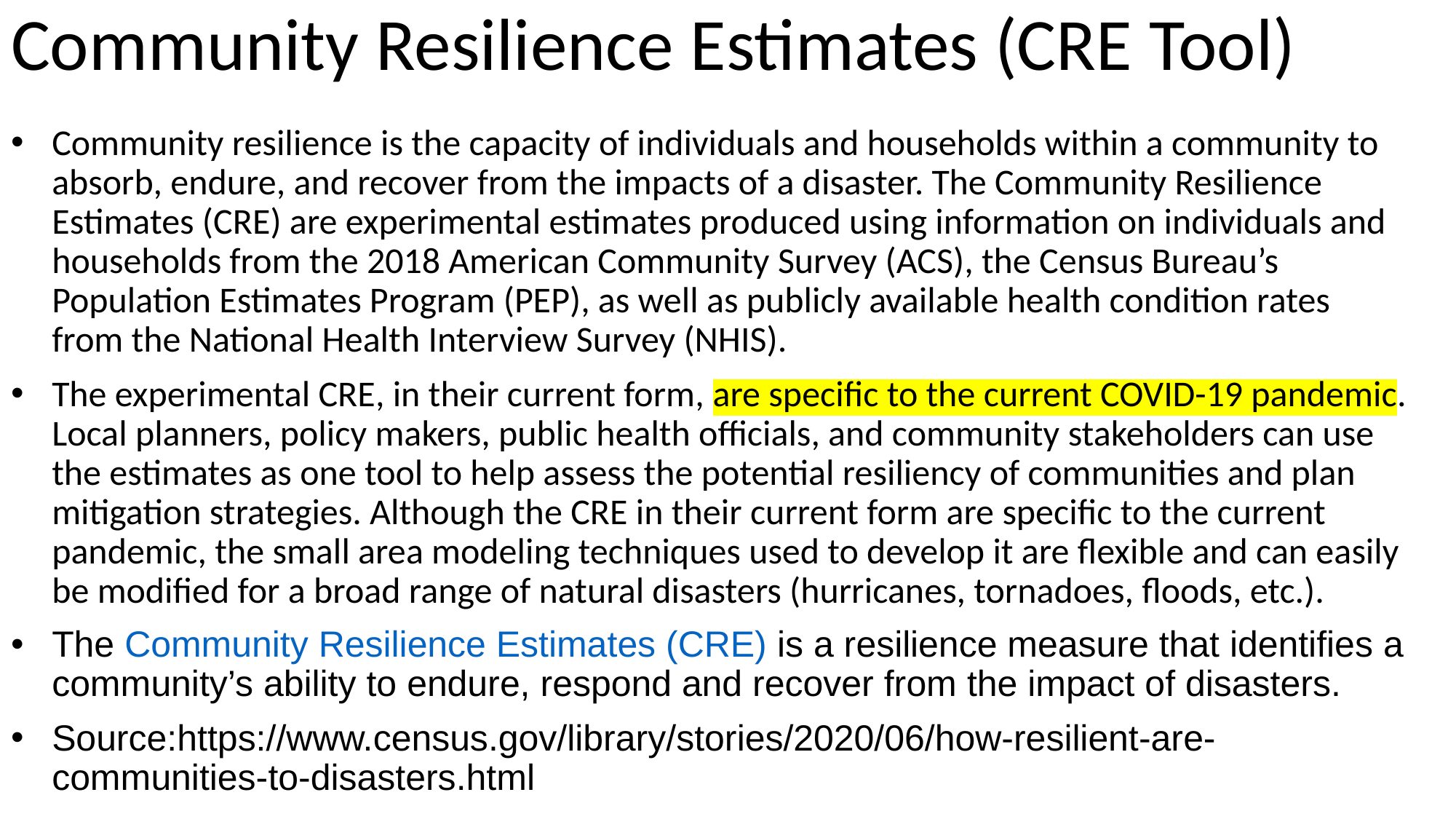

# Community Resilience Estimates (CRE Tool)
Community resilience is the capacity of individuals and households within a community to absorb, endure, and recover from the impacts of a disaster. The Community Resilience Estimates (CRE) are experimental estimates produced using information on individuals and households from the 2018 American Community Survey (ACS), the Census Bureau’s Population Estimates Program (PEP), as well as publicly available health condition rates from the National Health Interview Survey (NHIS).
The experimental CRE, in their current form, are specific to the current COVID-19 pandemic. Local planners, policy makers, public health officials, and community stakeholders can use the estimates as one tool to help assess the potential resiliency of communities and plan mitigation strategies. Although the CRE in their current form are specific to the current pandemic, the small area modeling techniques used to develop it are flexible and can easily be modified for a broad range of natural disasters (hurricanes, tornadoes, floods, etc.).
The Community Resilience Estimates (CRE) is a resilience measure that identifies a community’s ability to endure, respond and recover from the impact of disasters.
Source:https://www.census.gov/library/stories/2020/06/how-resilient-are-communities-to-disasters.html